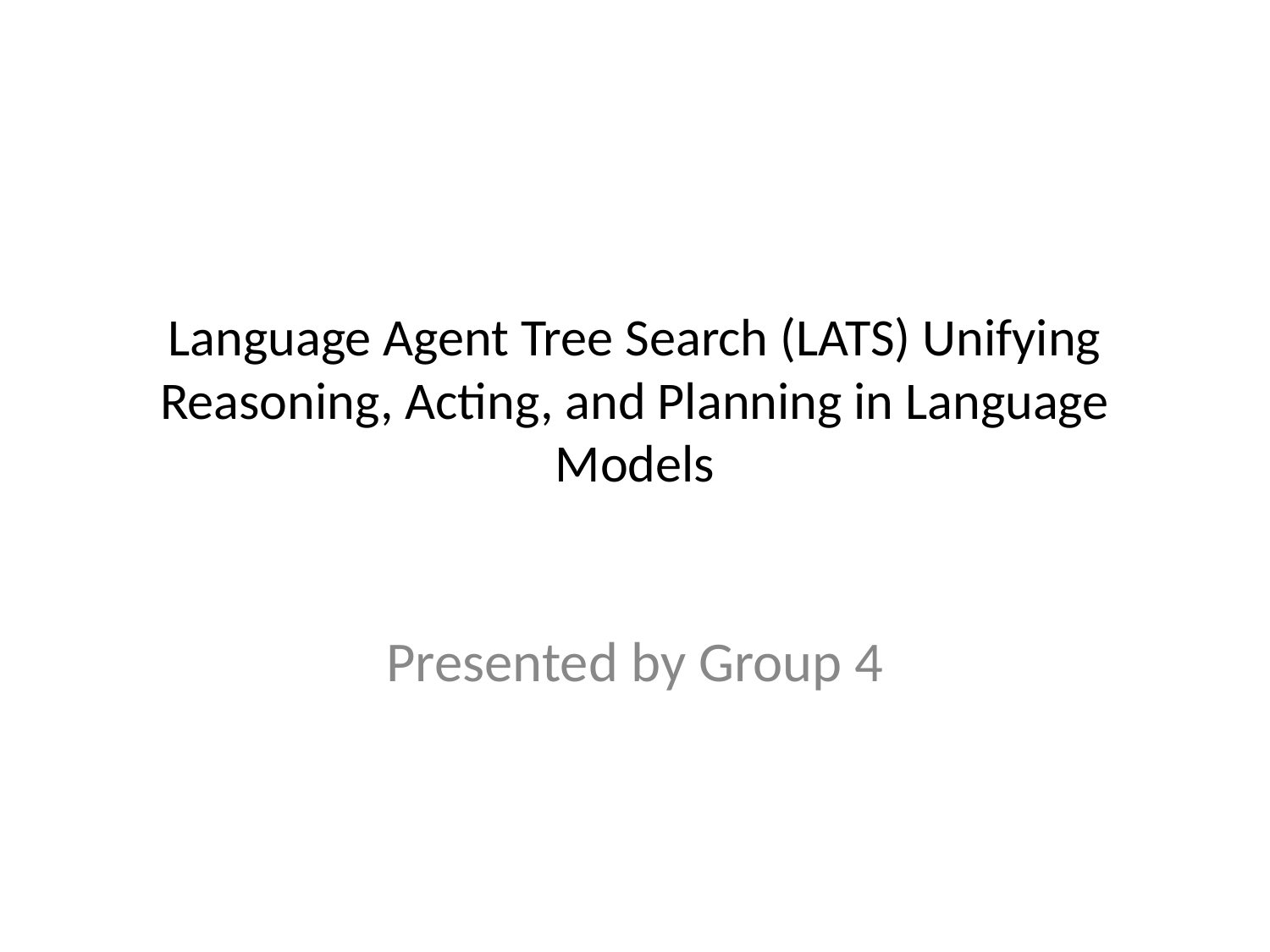

# Language Agent Tree Search (LATS) Unifying Reasoning, Acting, and Planning in Language Models

Presented by Group 4